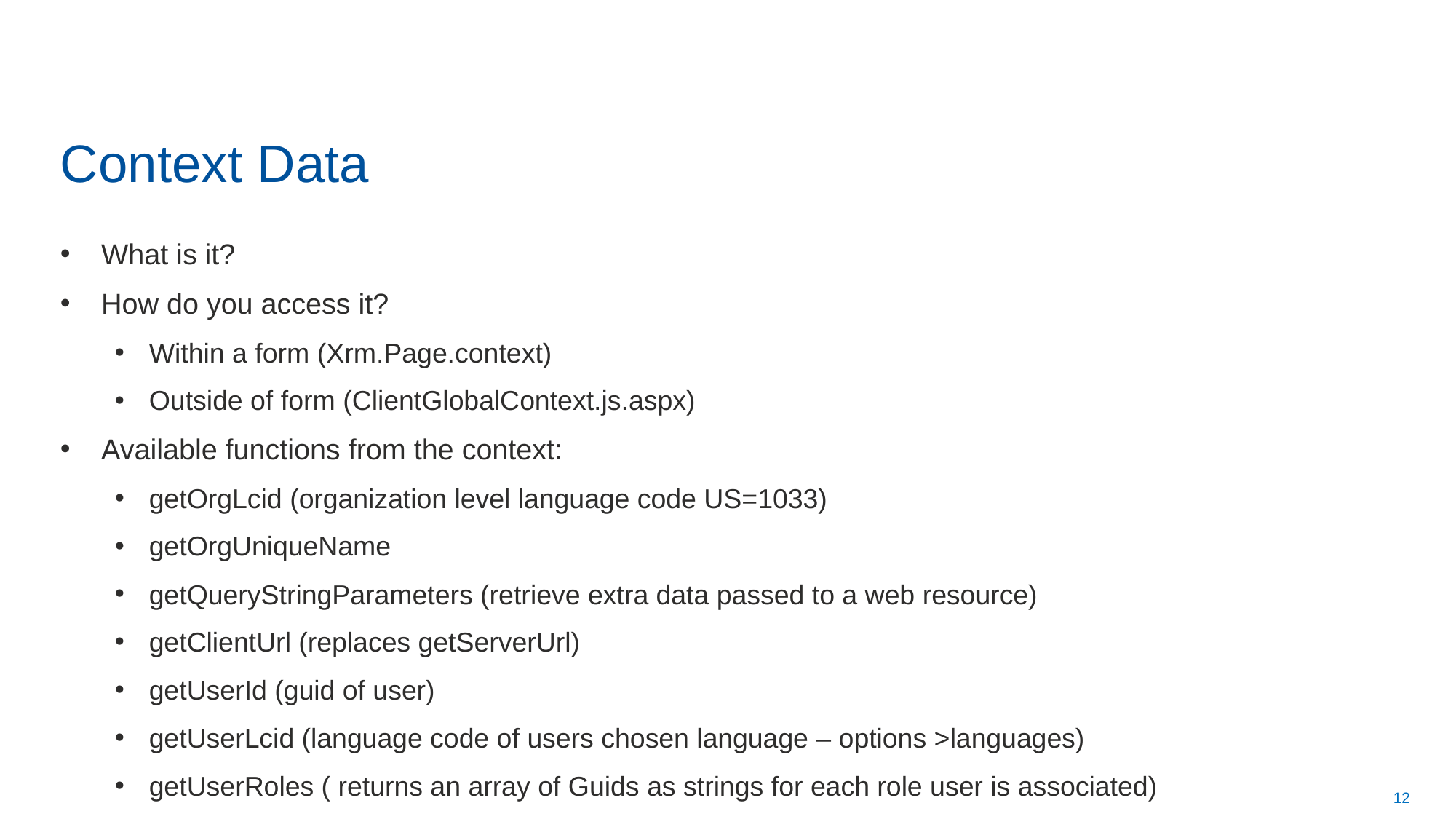

# Context Data
What is it?
How do you access it?
Within a form (Xrm.Page.context)
Outside of form (ClientGlobalContext.js.aspx)
Available functions from the context:
getOrgLcid (organization level language code US=1033)
getOrgUniqueName
getQueryStringParameters (retrieve extra data passed to a web resource)
getClientUrl (replaces getServerUrl)
getUserId (guid of user)
getUserLcid (language code of users chosen language – options >languages)
getUserRoles ( returns an array of Guids as strings for each role user is associated)